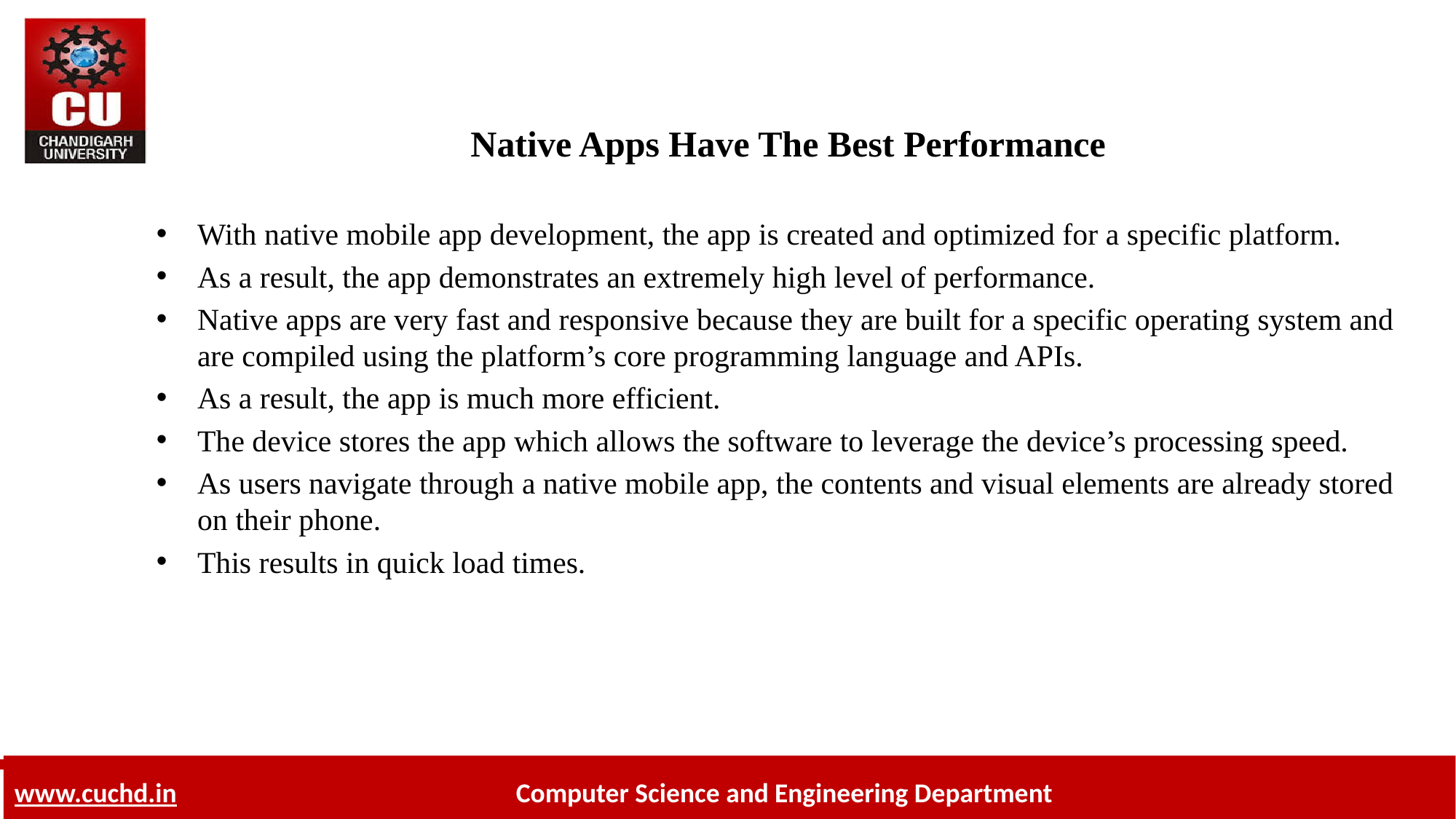

# Native Apps Have The Best Performance
With native mobile app development, the app is created and optimized for a specific platform.
As a result, the app demonstrates an extremely high level of performance.
Native apps are very fast and responsive because they are built for a specific operating system and are compiled using the platform’s core programming language and APIs.
As a result, the app is much more efficient.
The device stores the app which allows the software to leverage the device’s processing speed.
As users navigate through a native mobile app, the contents and visual elements are already stored on their phone.
This results in quick load times.